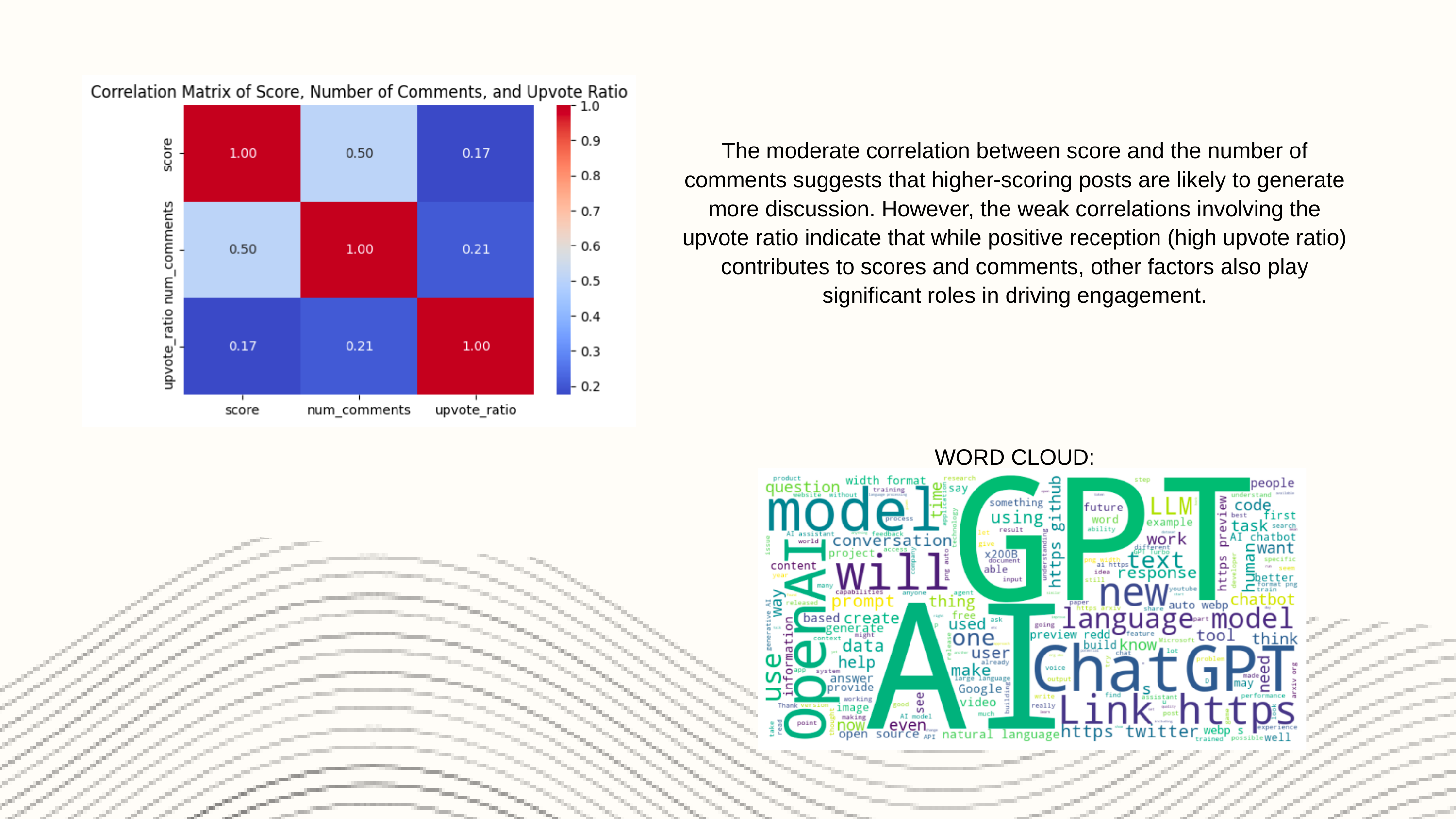

The moderate correlation between score and the number of comments suggests that higher-scoring posts are likely to generate more discussion. However, the weak correlations involving the upvote ratio indicate that while positive reception (high upvote ratio) contributes to scores and comments, other factors also play significant roles in driving engagement.
WORD CLOUD: